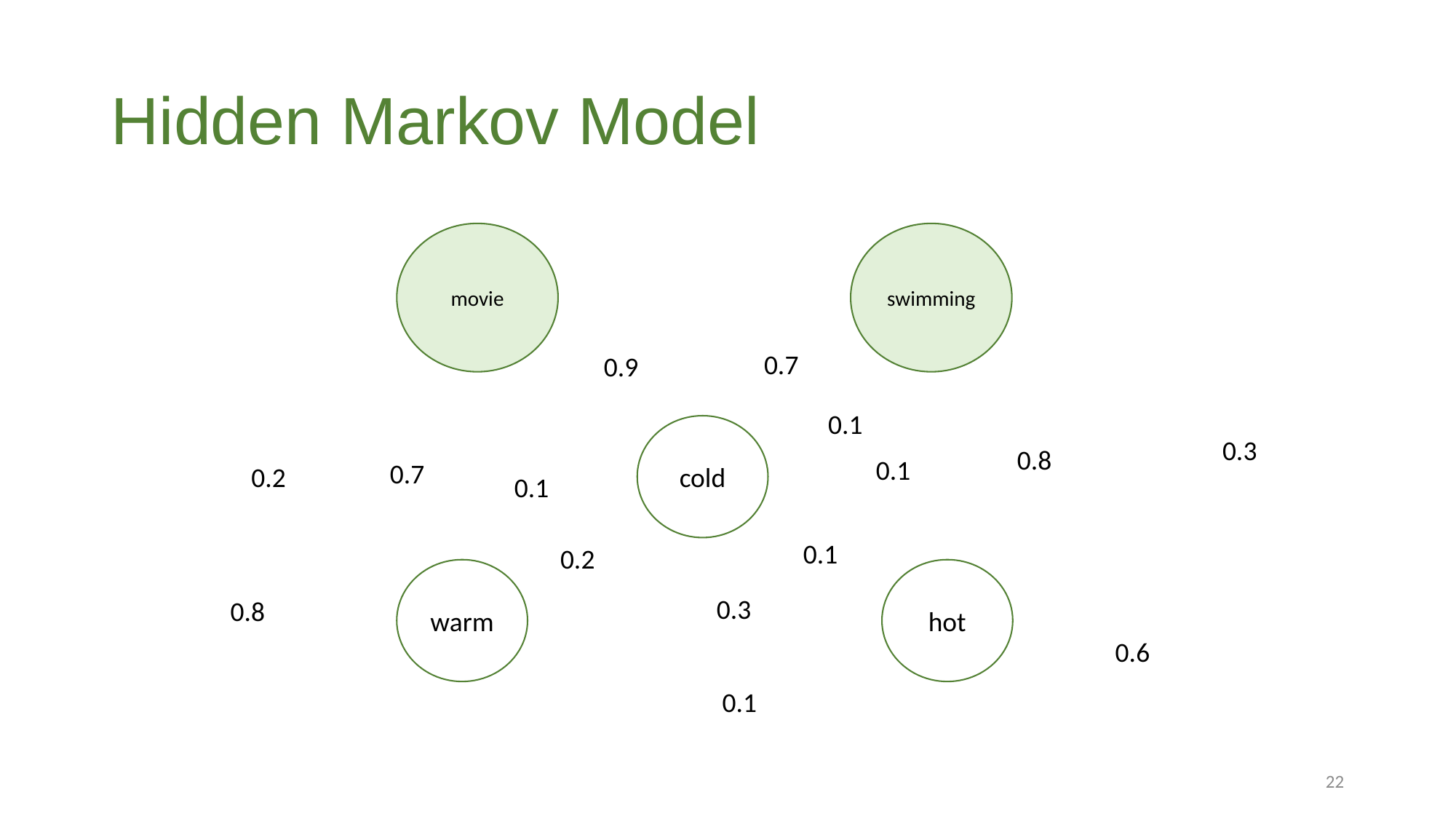

# Hidden Markov Model
movie
swimming
0.7
cold
0.1
0.1
0.1
0.2
warm
hot
0.3
0.8
0.6
0.1
0.9
0.1
0.3
0.8
0.7
0.2
22